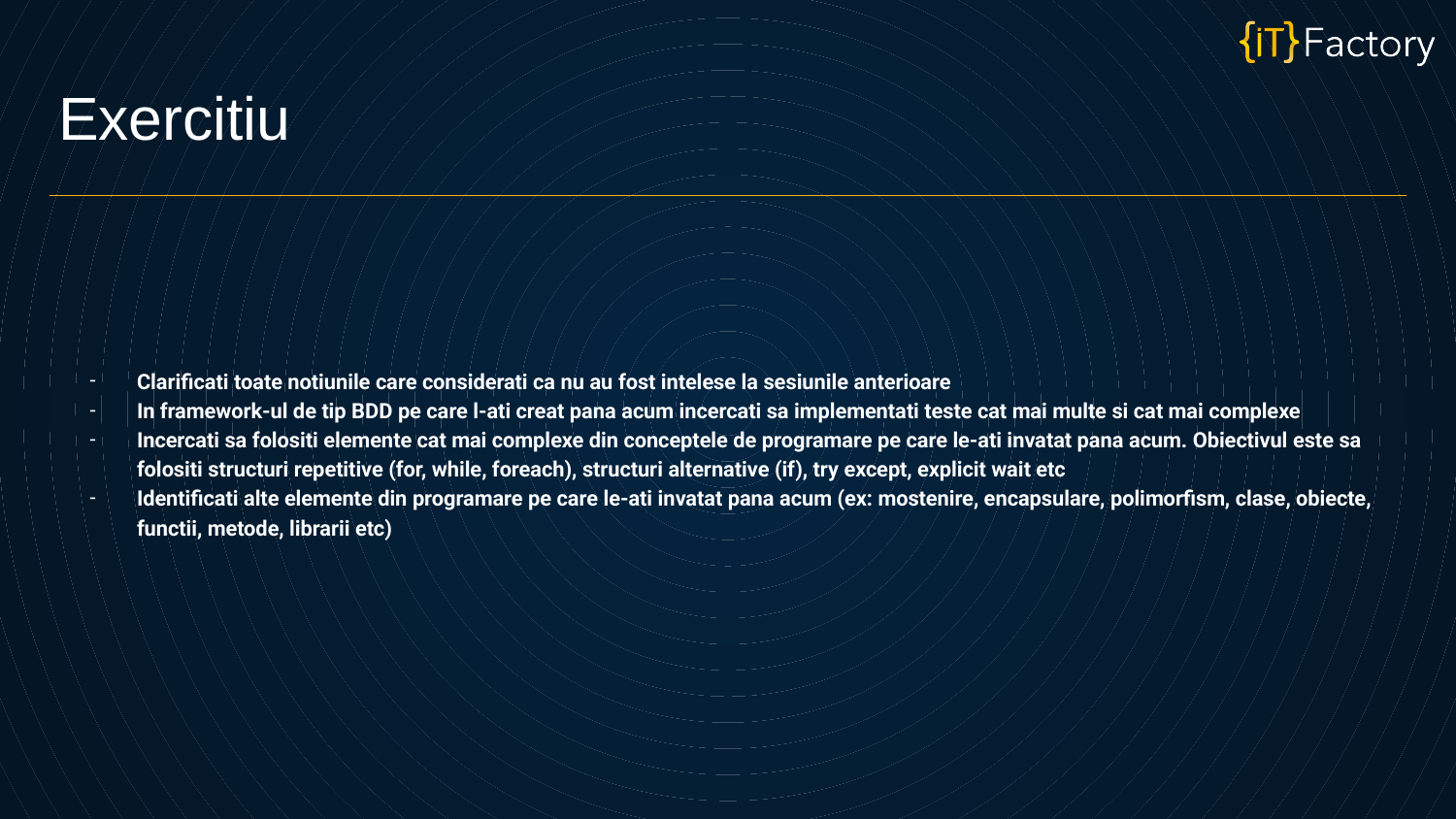

Exercitiu
Clarificati toate notiunile care considerati ca nu au fost intelese la sesiunile anterioare
In framework-ul de tip BDD pe care l-ati creat pana acum incercati sa implementati teste cat mai multe si cat mai complexe
Incercati sa folositi elemente cat mai complexe din conceptele de programare pe care le-ati invatat pana acum. Obiectivul este sa folositi structuri repetitive (for, while, foreach), structuri alternative (if), try except, explicit wait etc
Identificati alte elemente din programare pe care le-ati invatat pana acum (ex: mostenire, encapsulare, polimorfism, clase, obiecte, functii, metode, librarii etc)